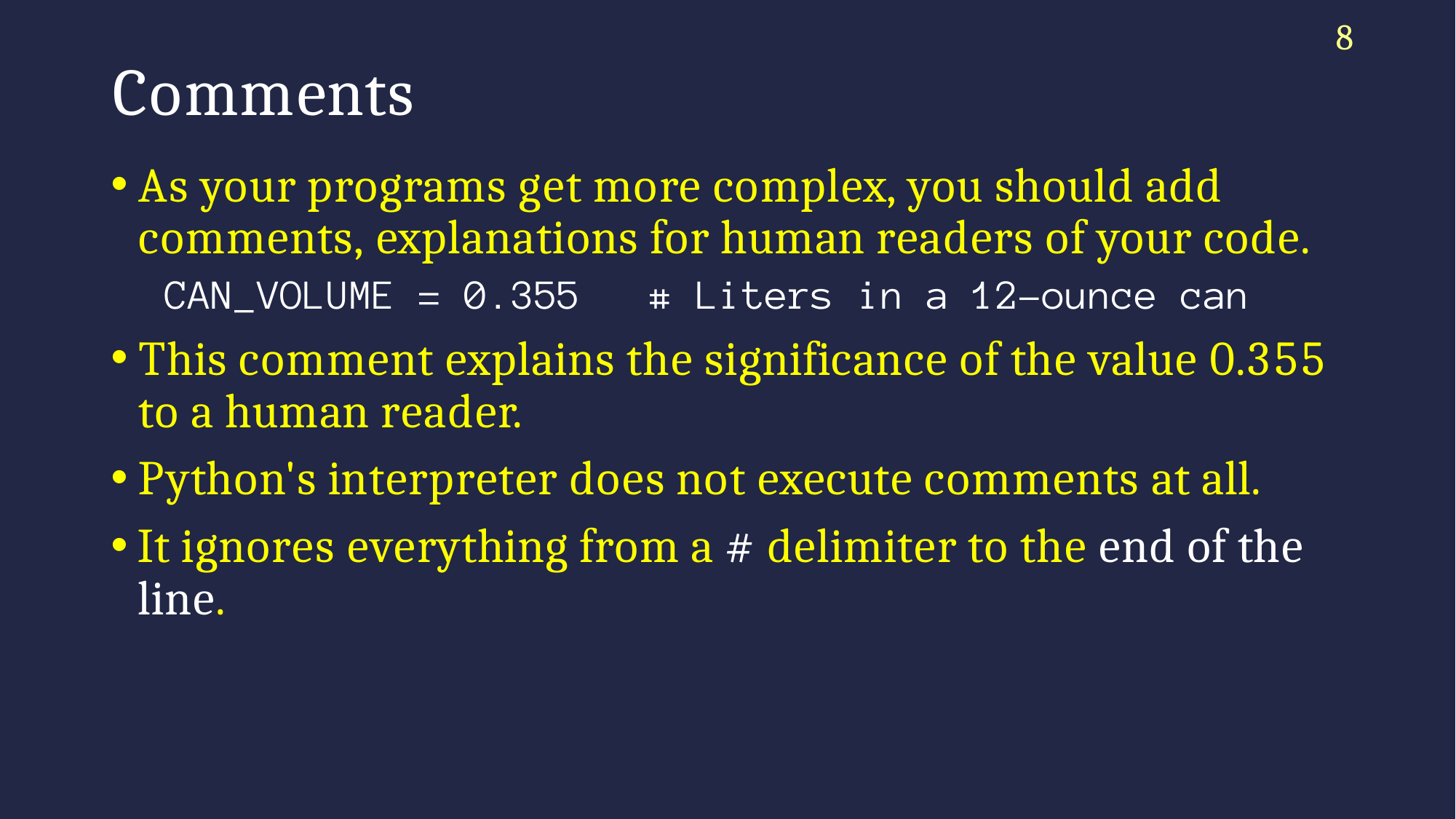

8
# Comments
As your programs get more complex, you should add comments, explanations for human readers of your code.
CAN_VOLUME = 0.355   # Liters in a 12-ounce can
This comment explains the significance of the value 0.355 to a human reader.
Python's interpreter does not execute comments at all.
It ignores everything from a # delimiter to the end of the line.